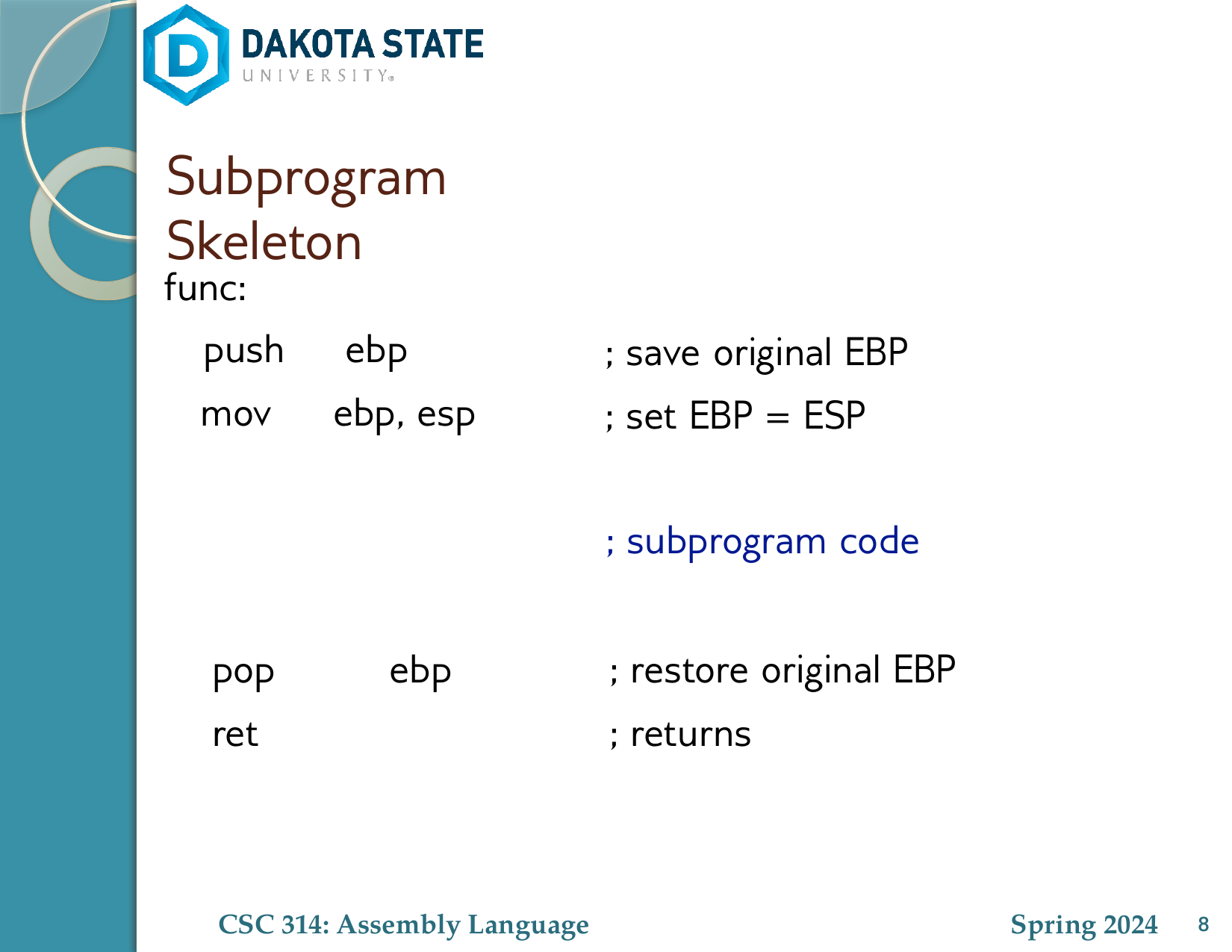

# Subprogram Skeleton

func:

; save original EBP
; set EBP = ESP

push     ebp

mov     ebp, esp

; subprogram code

pop	ebp
ret

; restore original EBP
; returns

8